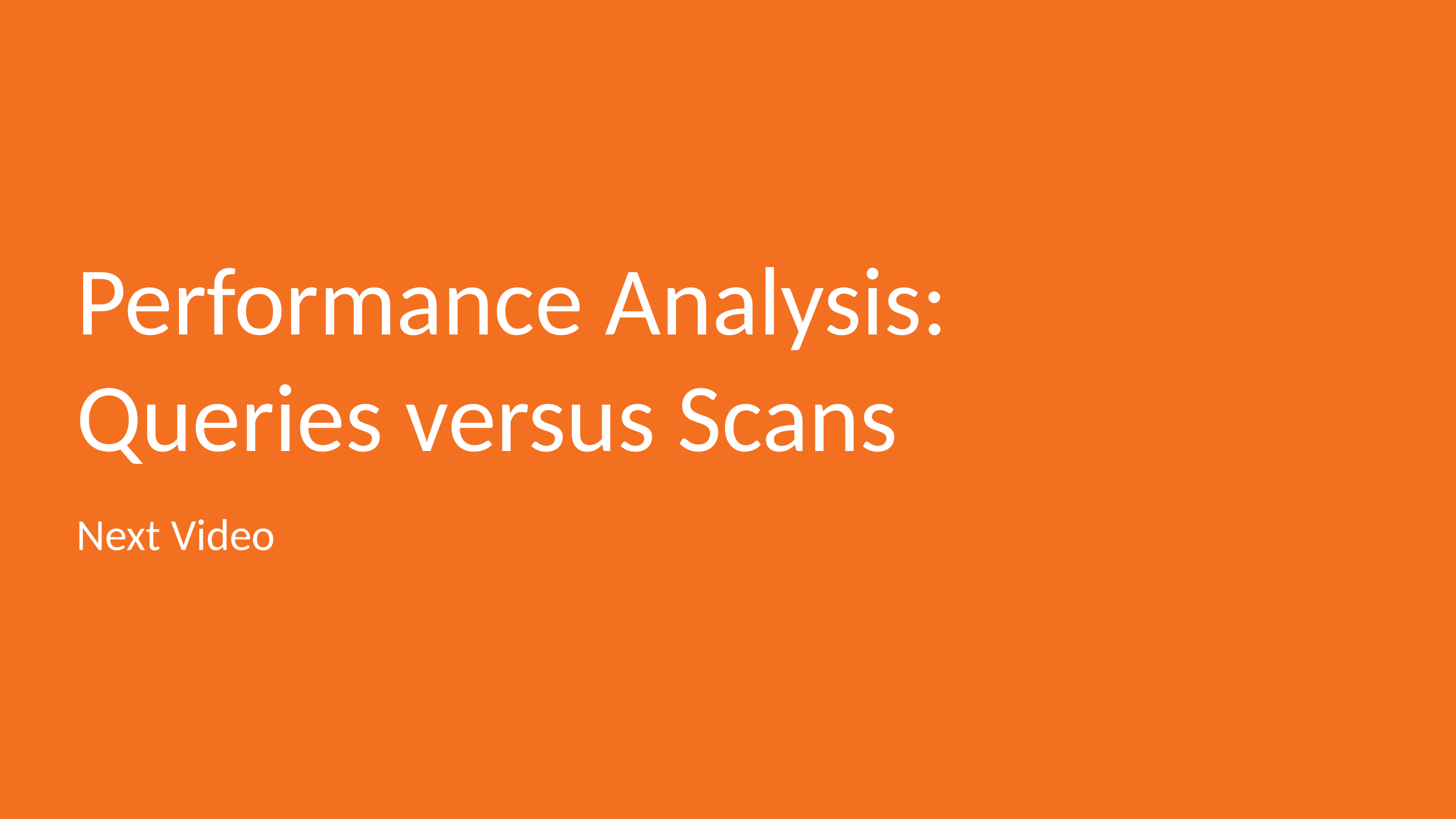

# Performance Analysis:                 Queries versus Scans
Next Video